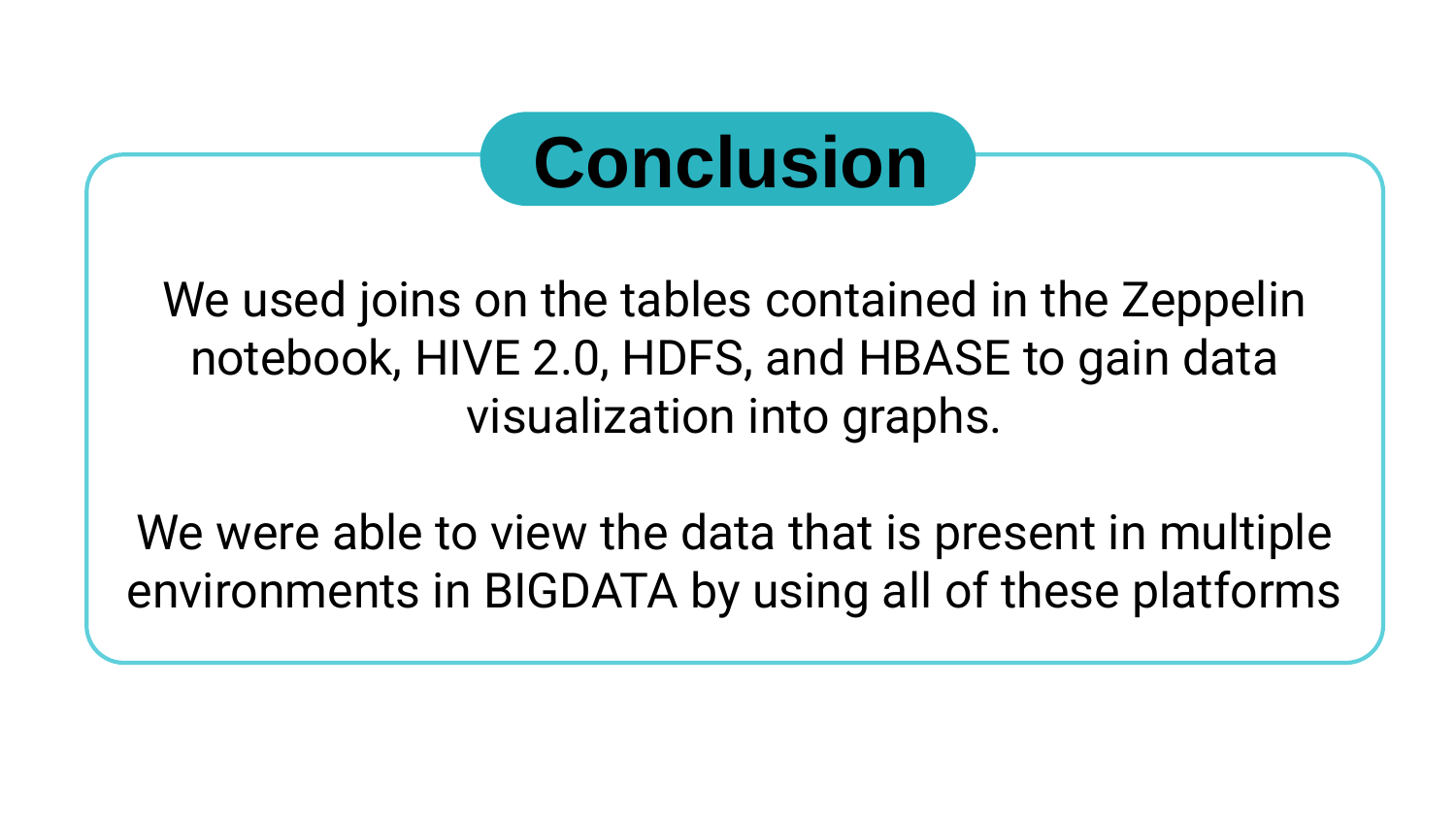

# Conclusion

We used joins on the tables contained in the Zeppelin notebook, HIVE 2.0, HDFS, and HBASE to gain data visualization into graphs.

We were able to view the data that is present in multiple environments in BIGDATA by using all of these platforms